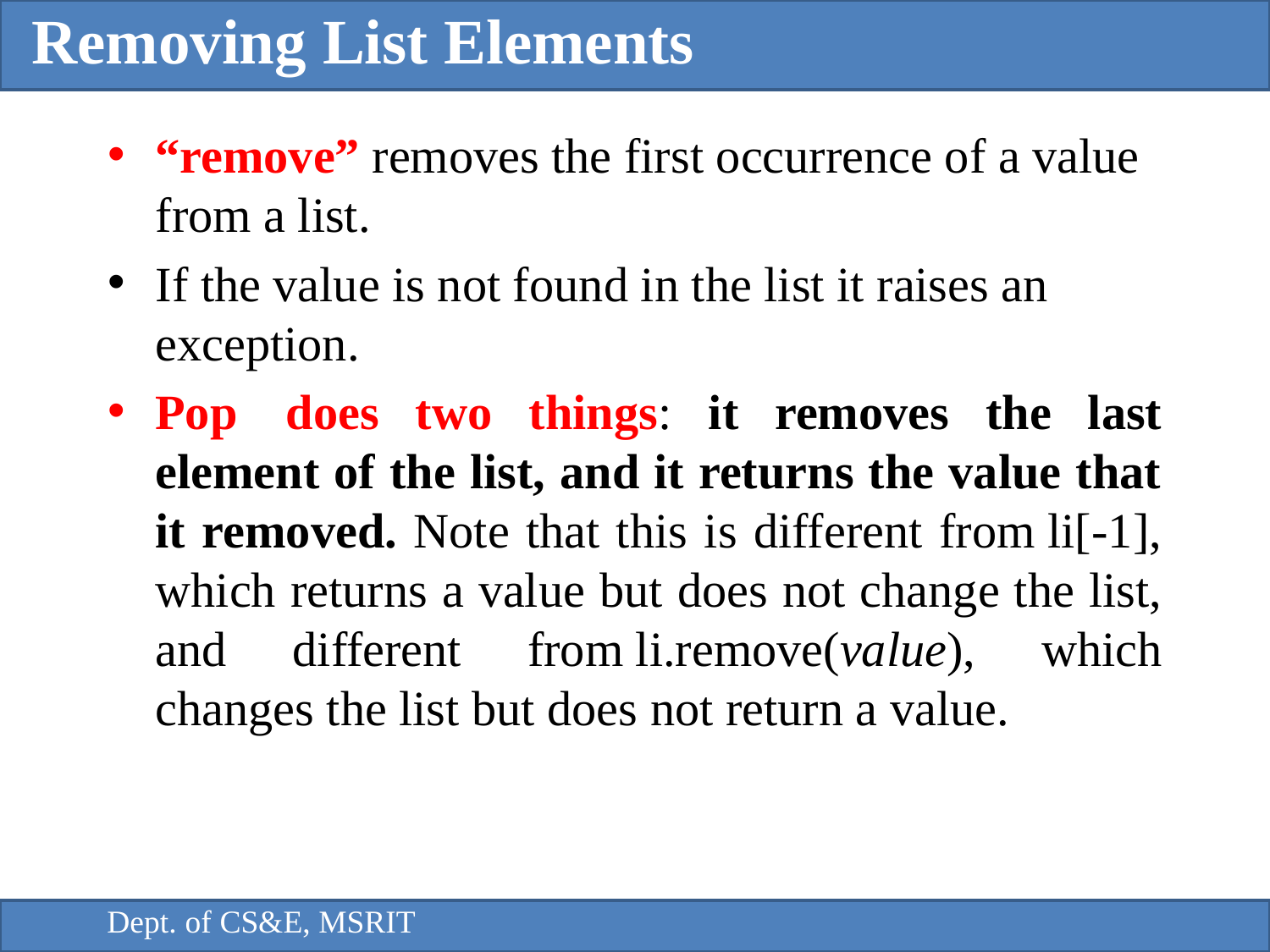

Removing List Elements

“remove” removes the first occurrence of a value from a list.
If the value is not found in the list it raises an exception.
Pop  does two things: it removes the last element of the list, and it returns the value that it removed. Note that this is different from li[-1], which returns a value but does not change the list, and different from li.remove(value), which changes the list but does not return a value.

Dept. of CS&E, MSRIT